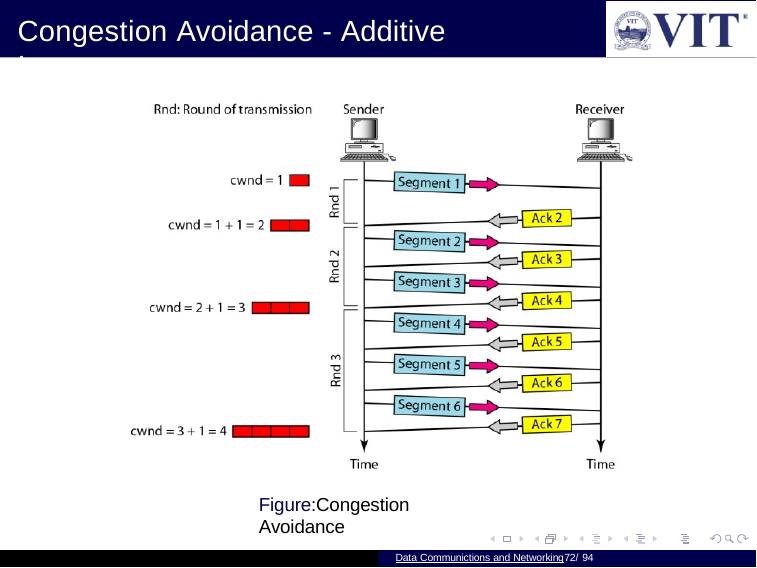

Congestion Avoidance - Additive Increase

Figure:Congestion Avoidance
Data Communictions and Networking72/ 94